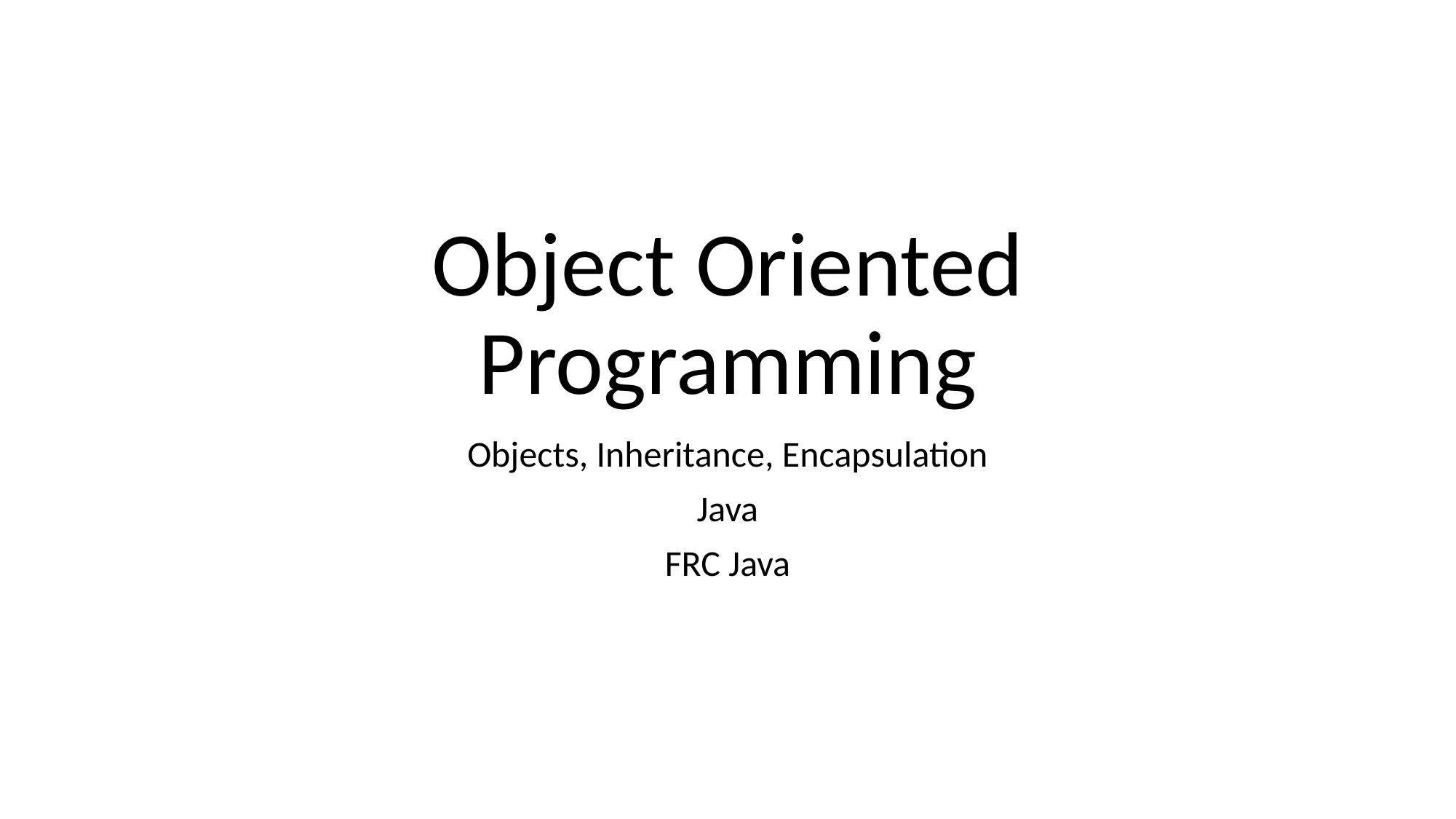

# Object Oriented Programming
Objects, Inheritance, Encapsulation
Java
FRC Java